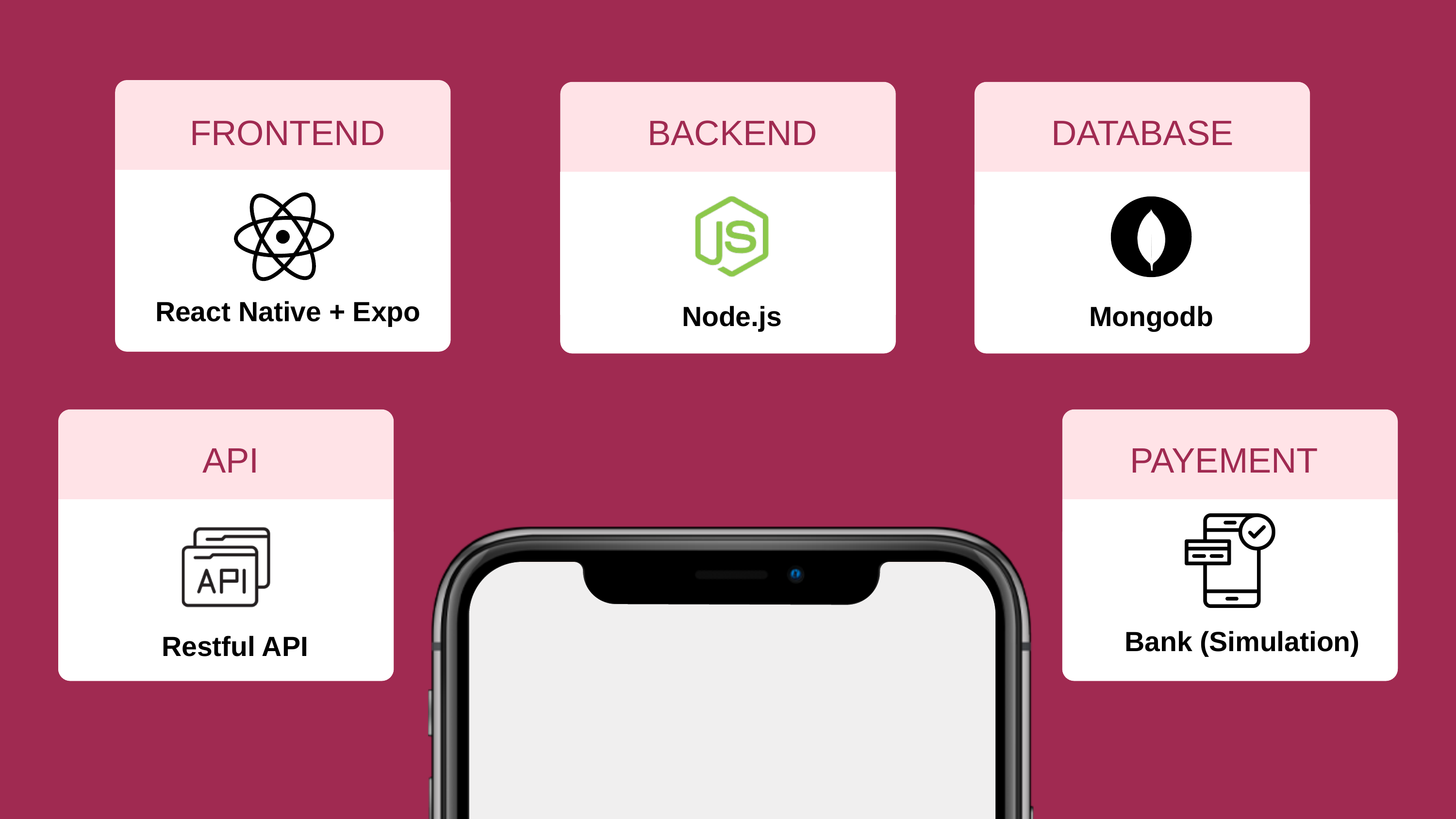

FRONTEND
BACKEND
DATABASE

React Native + Expo
Node.js
Mongodb

PAYEMENT
 API

Bank (Simulation)
Restful API